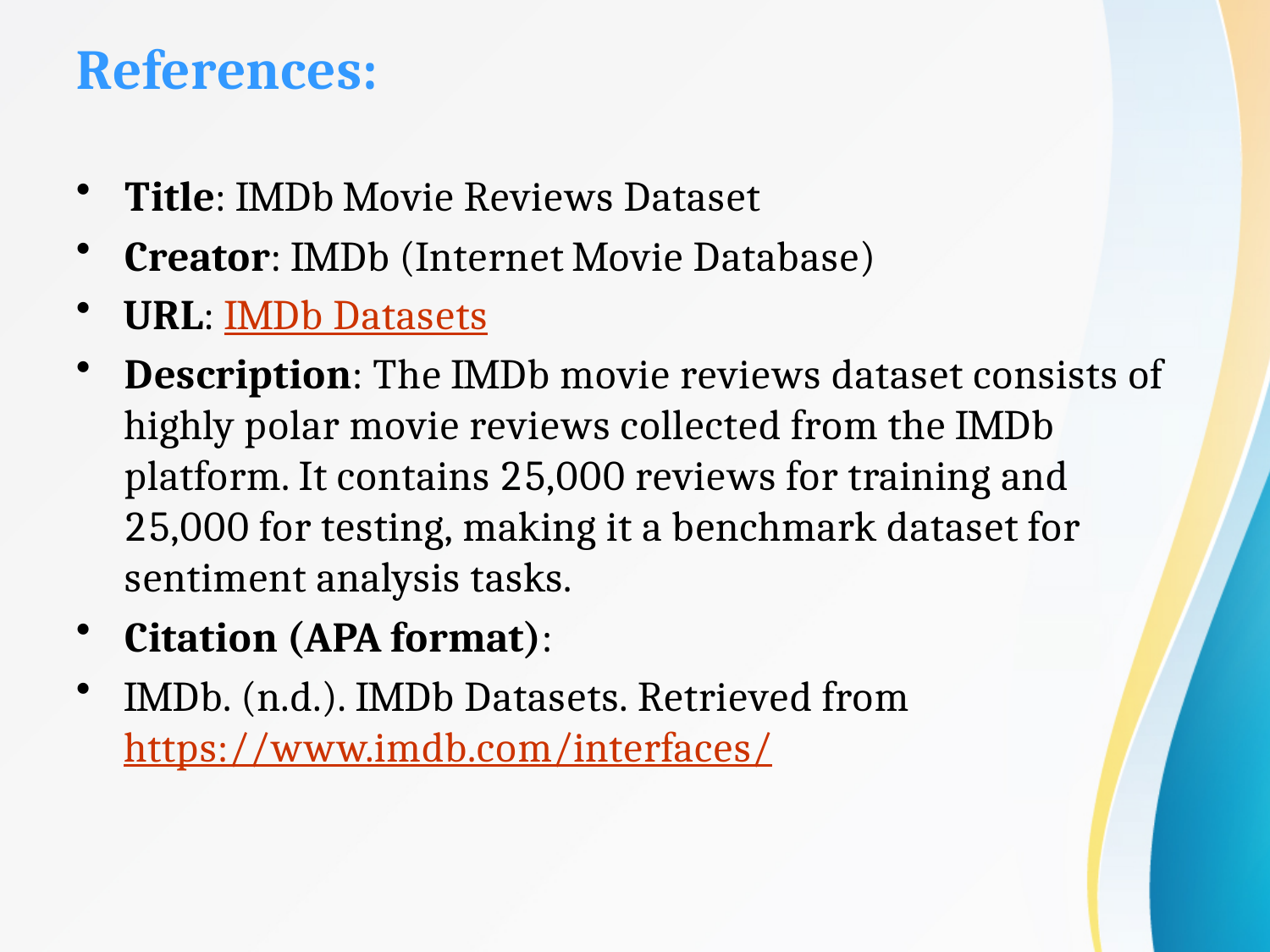

# References:
Title: IMDb Movie Reviews Dataset
Creator: IMDb (Internet Movie Database)
URL: IMDb Datasets
Description: The IMDb movie reviews dataset consists of highly polar movie reviews collected from the IMDb platform. It contains 25,000 reviews for training and 25,000 for testing, making it a benchmark dataset for sentiment analysis tasks.
Citation (APA format):
IMDb. (n.d.). IMDb Datasets. Retrieved from https://www.imdb.com/interfaces/